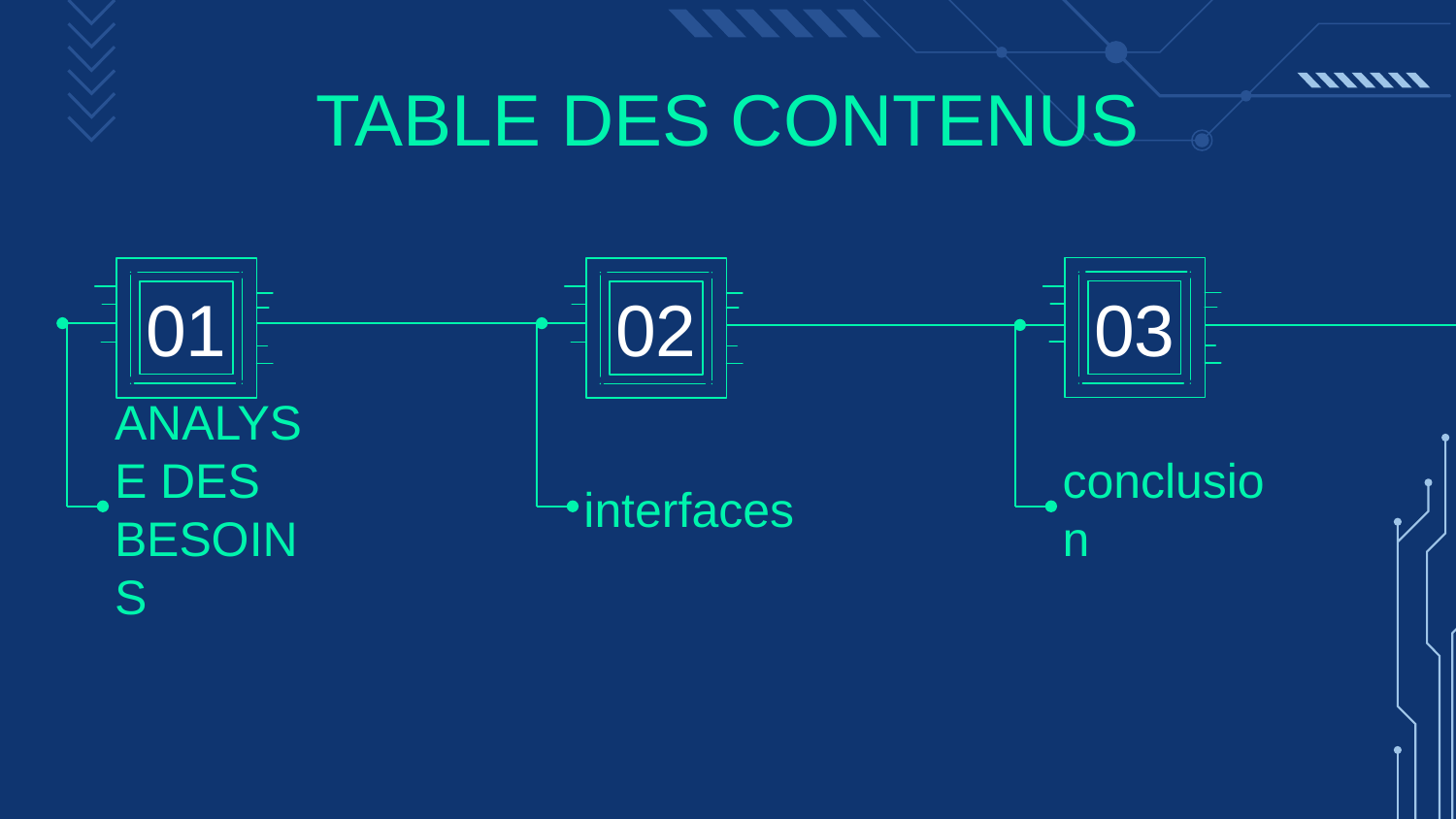

# TABLE DES CONTENUS
01
02
03
ANALYSE DES BESOINS
interfaces
conclusion